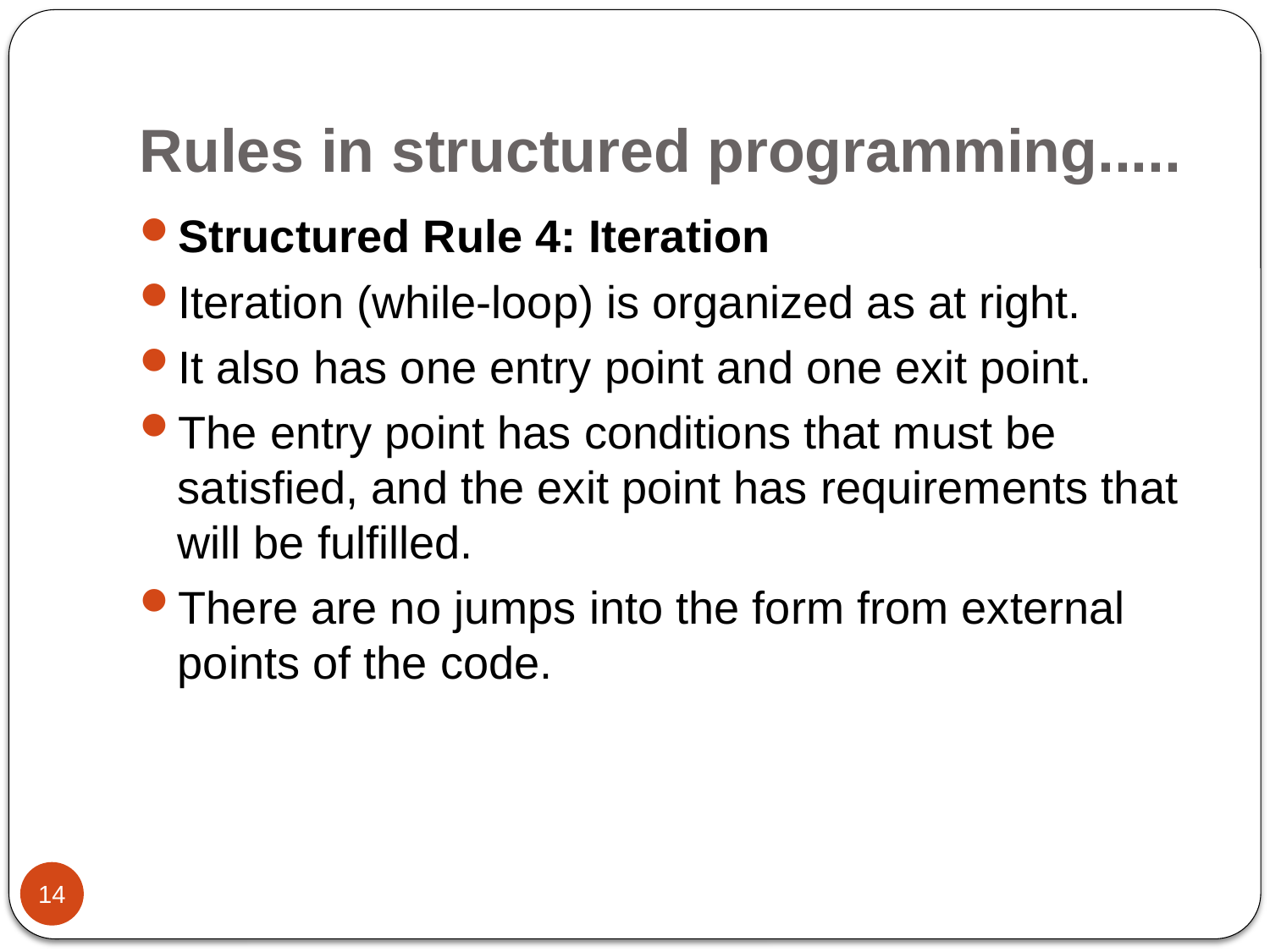

# Rules in structured programming.....
Structured Rule 4: Iteration
Iteration (while-loop) is organized as at right.
It also has one entry point and one exit point.
The entry point has conditions that must be satisfied, and the exit point has requirements that will be fulfilled.
There are no jumps into the form from external points of the code.
14